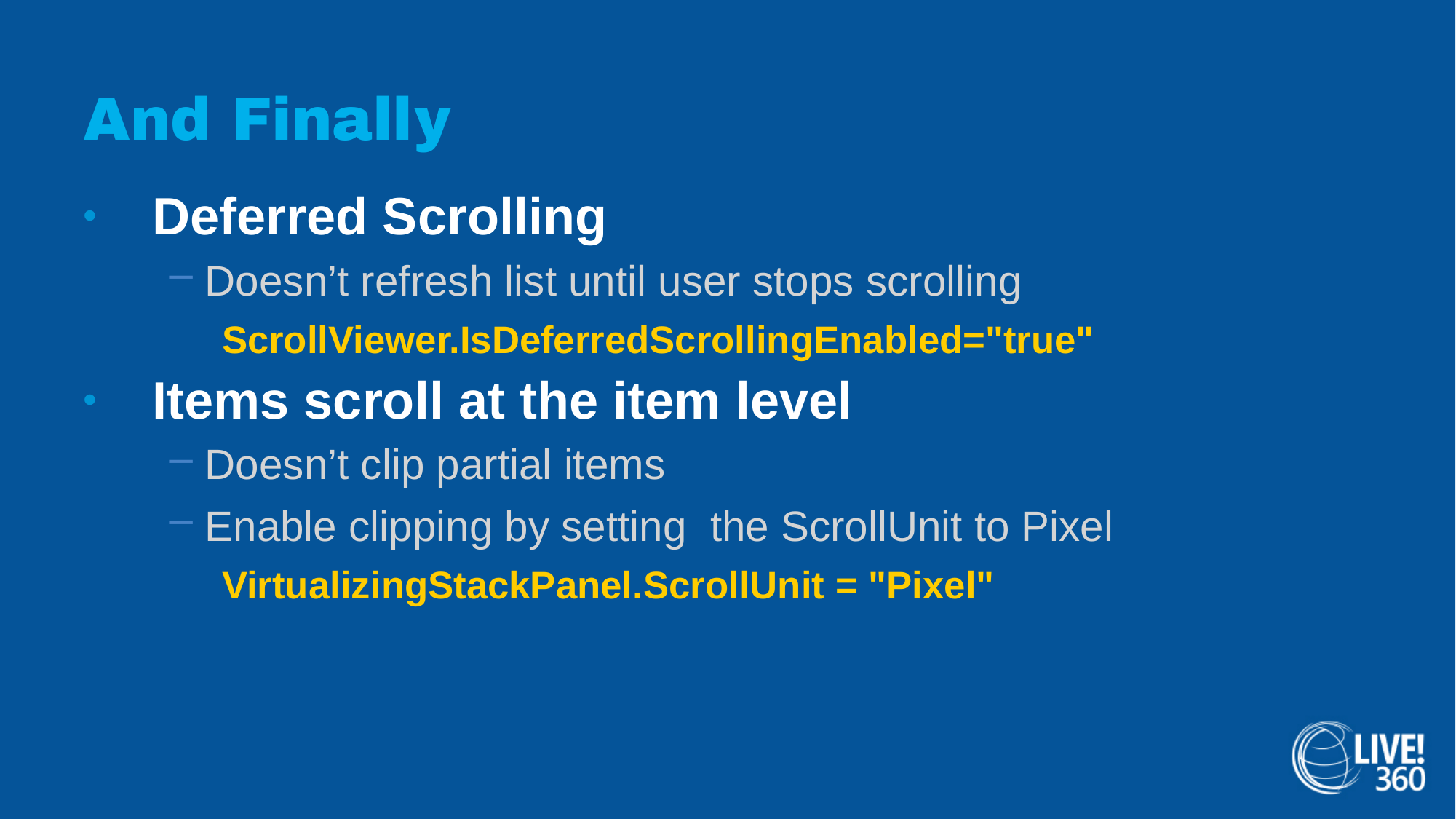

# And Finally
Deferred Scrolling
Doesn’t refresh list until user stops scrolling
ScrollViewer.IsDeferredScrollingEnabled="true"
Items scroll at the item level
Doesn’t clip partial items
Enable clipping by setting  the ScrollUnit to Pixel
VirtualizingStackPanel.ScrollUnit = "Pixel"